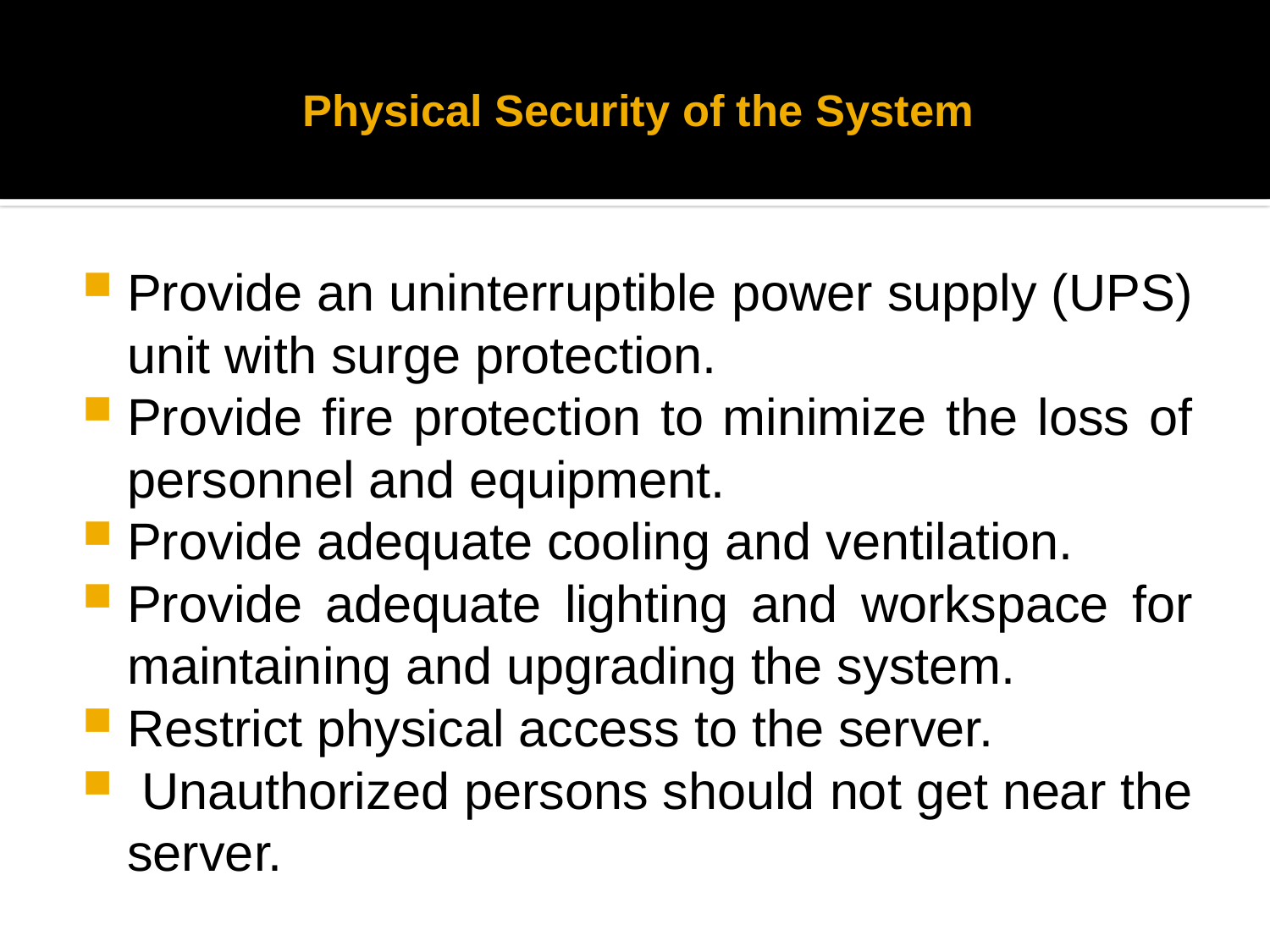

# Physical Security of the System
Provide an uninterruptible power supply (UPS) unit with surge protection.
Provide ﬁre protection to minimize the loss of personnel and equipment.
Provide adequate cooling and ventilation.
Provide adequate lighting and workspace for maintaining and upgrading the system.
Restrict physical access to the server.
 Unauthorized persons should not get near the server.